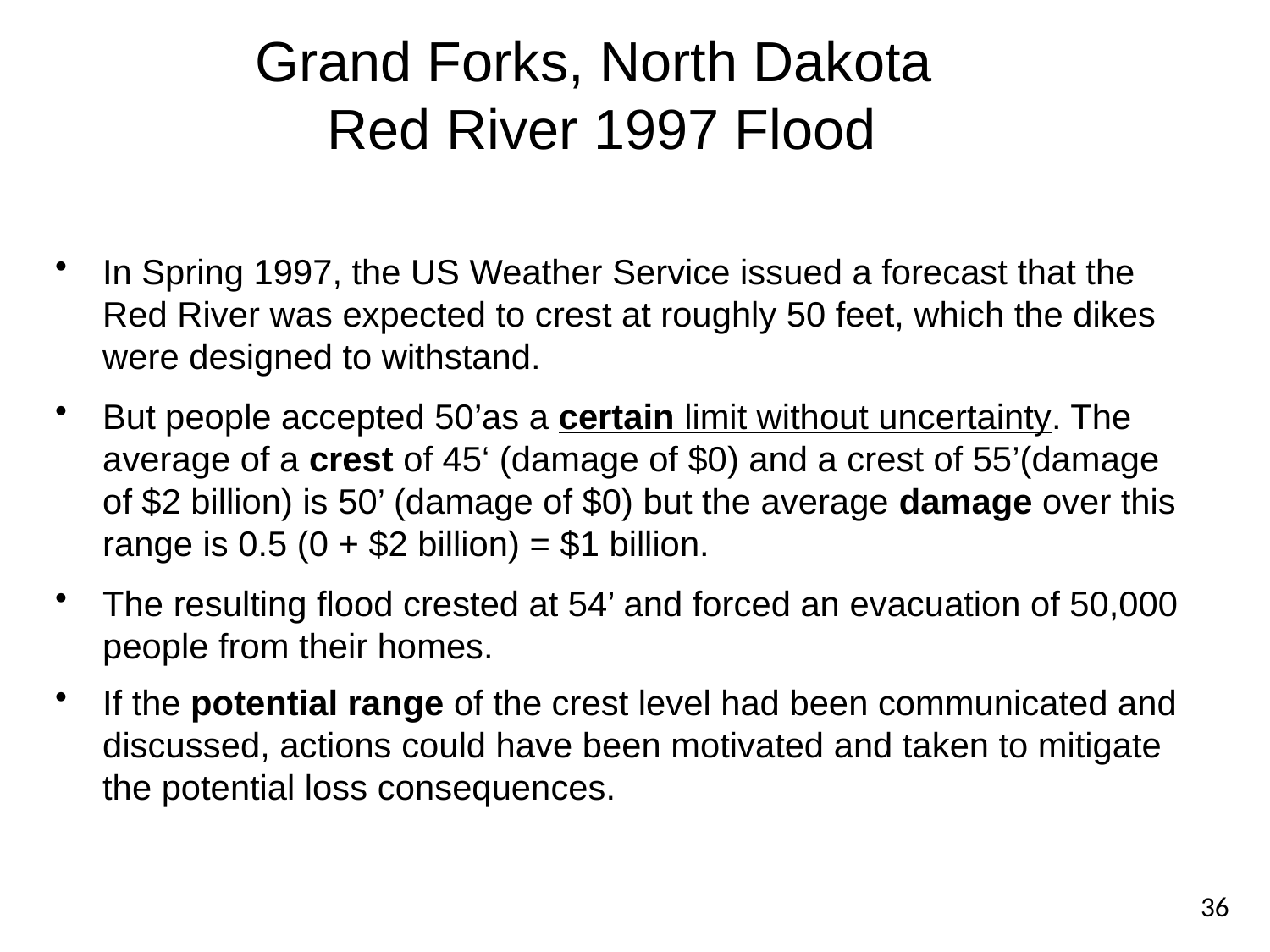

# Grand Forks, North Dakota Red River 1997 Flood
In Spring 1997, the US Weather Service issued a forecast that the Red River was expected to crest at roughly 50 feet, which the dikes were designed to withstand.
But people accepted 50’as a certain limit without uncertainty. The average of a crest of 45‘ (damage of $0) and a crest of 55’(damage of $2 billion) is 50’ (damage of $0) but the average damage over this range is 0.5 (0 + $2 billion) = $1 billion.
The resulting flood crested at 54’ and forced an evacuation of 50,000 people from their homes.
If the potential range of the crest level had been communicated and discussed, actions could have been motivated and taken to mitigate the potential loss consequences.

36